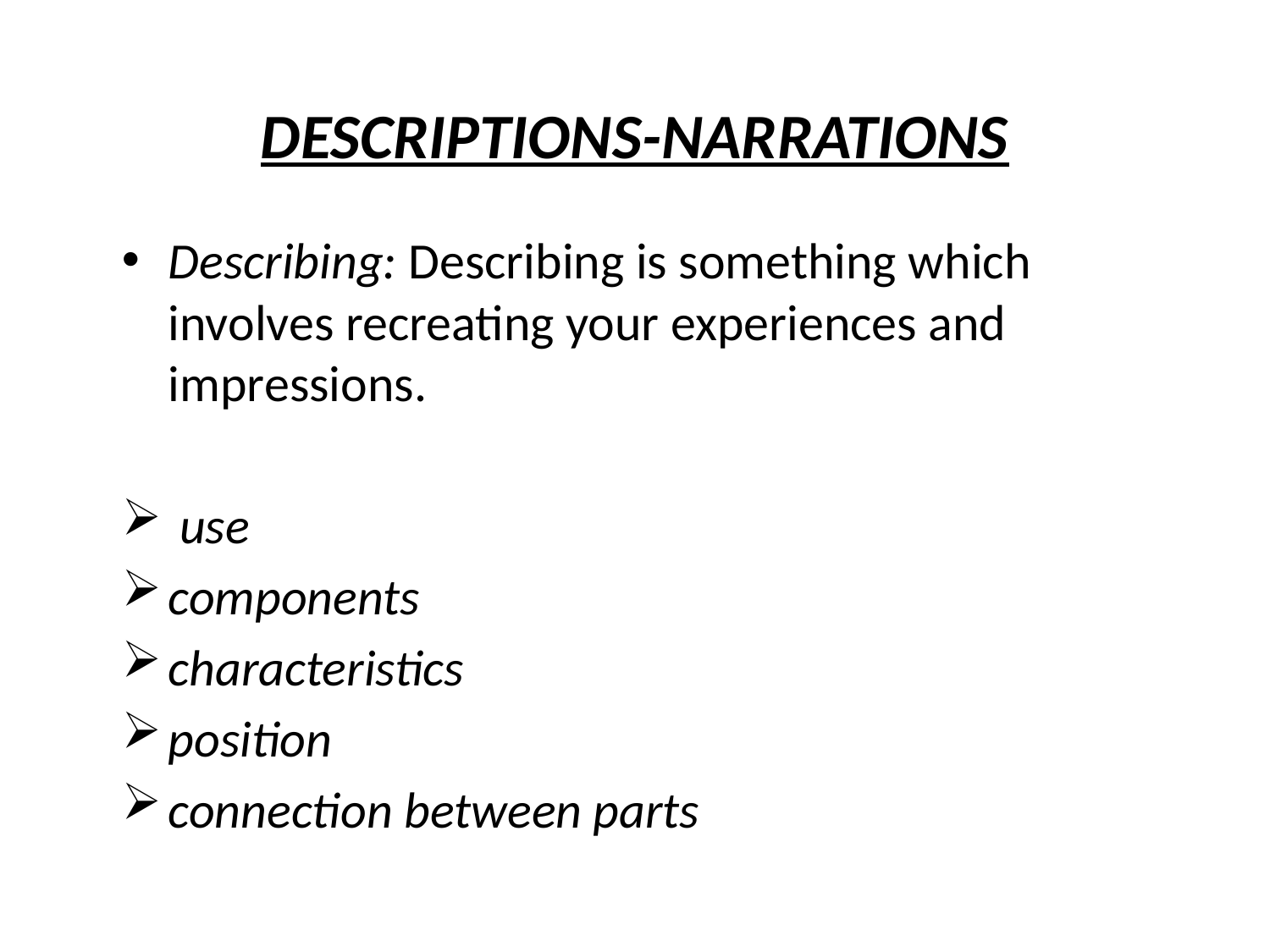

# DESCRIPTIONS-NARRATIONS
Describing: Describing is something which involves recreating your experiences and impressions.

 use
components
characteristics
position
connection between parts